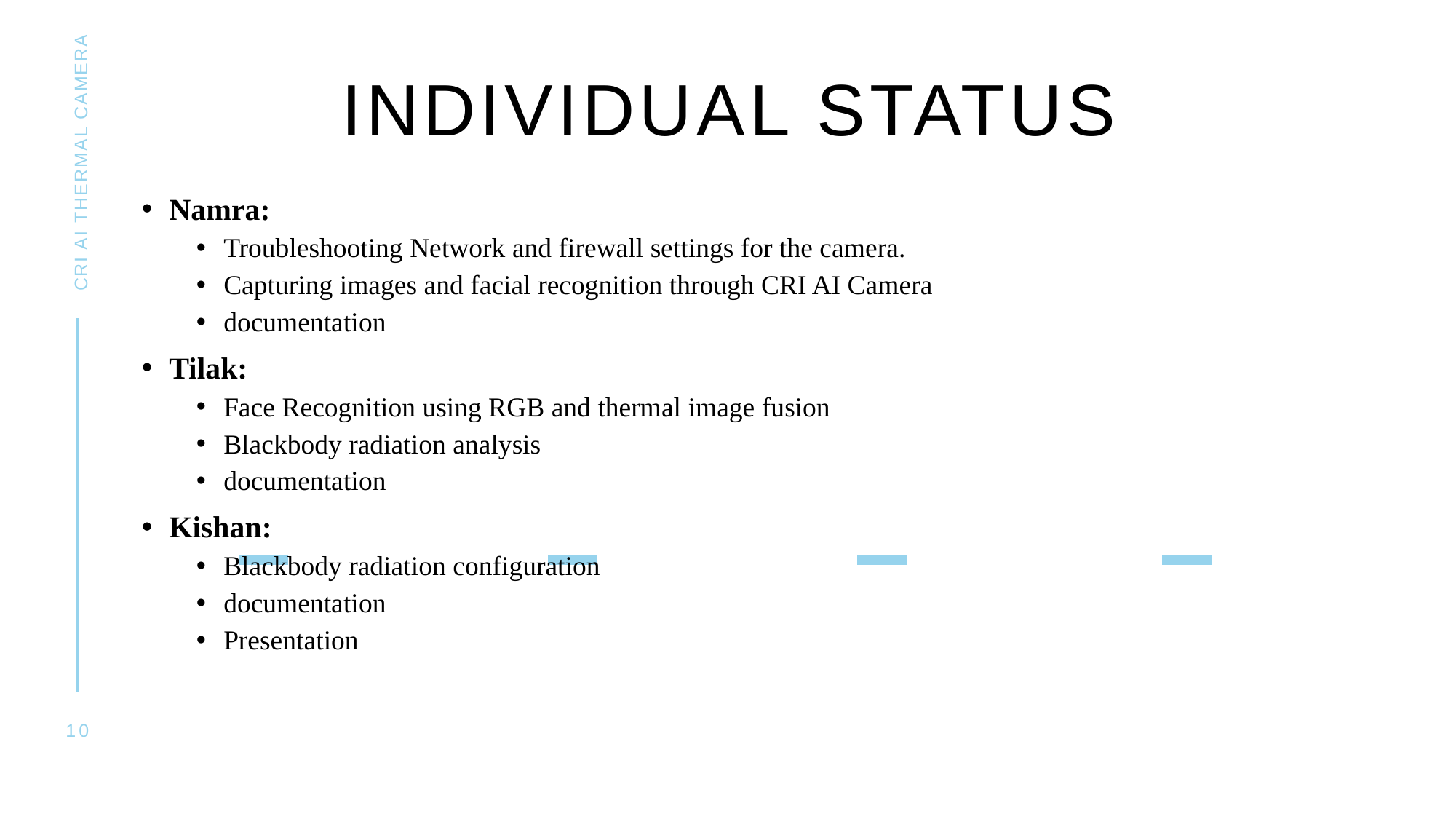

# Individual status
CRI AI THERMAL CAMERA
Namra:
Troubleshooting Network and firewall settings for the camera.
Capturing images and facial recognition through CRI AI Camera
documentation
Tilak:
Face Recognition using RGB and thermal image fusion
Blackbody radiation analysis
documentation
Kishan:
Blackbody radiation configuration
documentation
Presentation

10